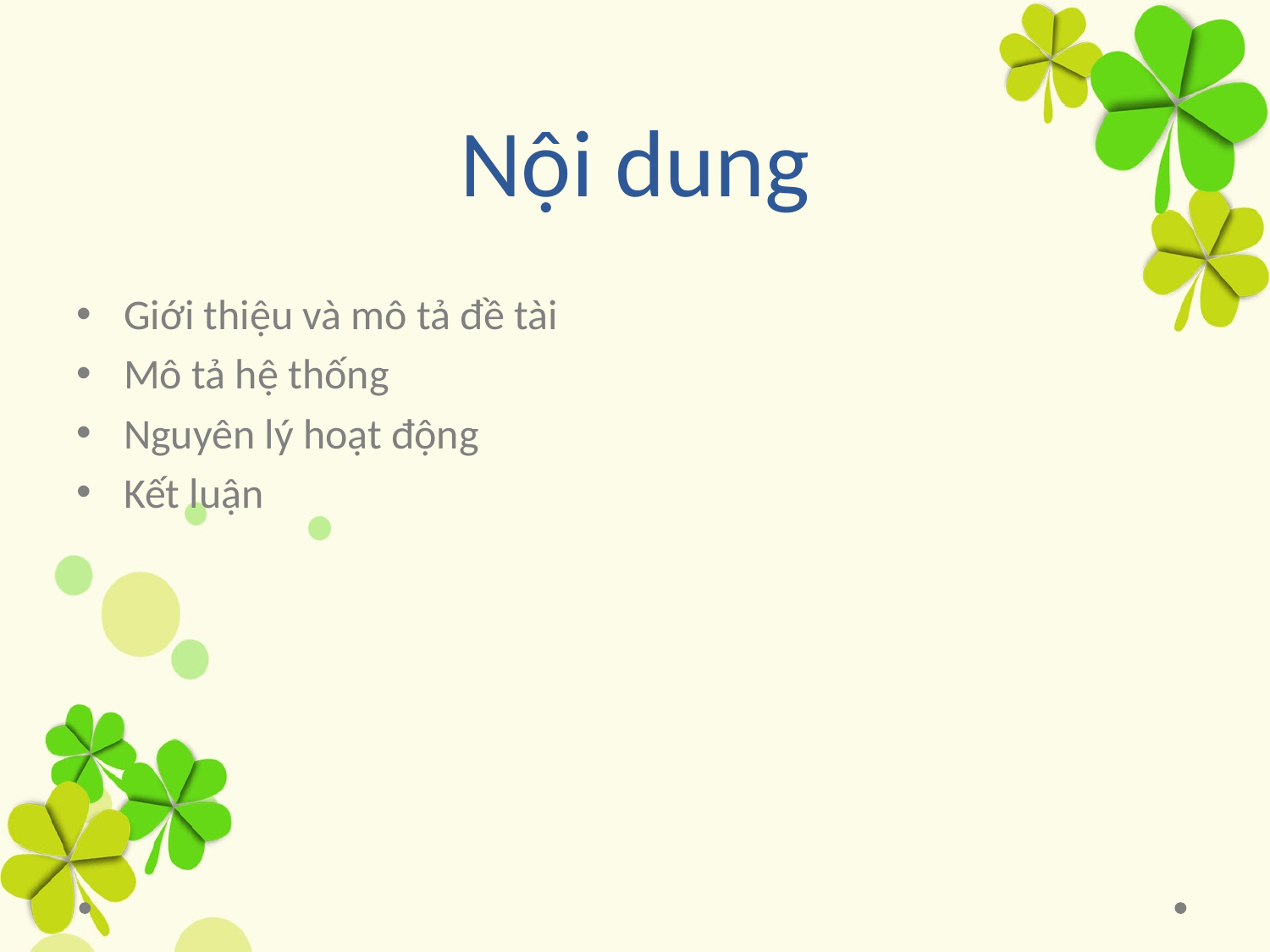

# Nội dung

Giới thiệu và mô tả đề tài
Mô tả hệ thống
Nguyên lý hoạt động
Kết luận